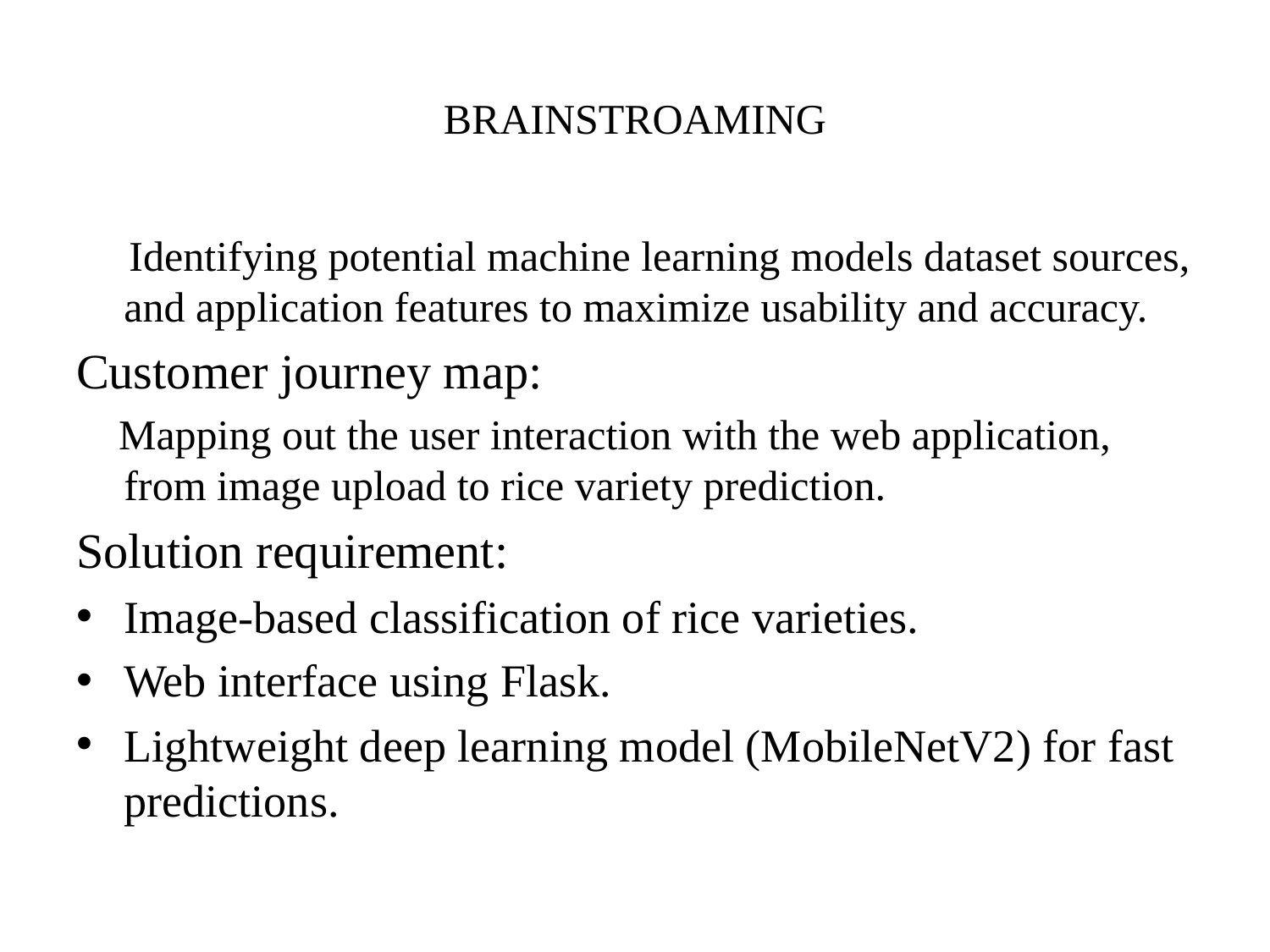

# BRAINSTROAMING
     Identifying potential machine learning models dataset sources, and application features to maximize usability and accuracy.
Customer journey map:
    Mapping out the user interaction with the web application, from image upload to rice variety prediction.
Solution requirement:
Image-based classification of rice varieties.
Web interface using Flask.
Lightweight deep learning model (MobileNetV2) for fast predictions.